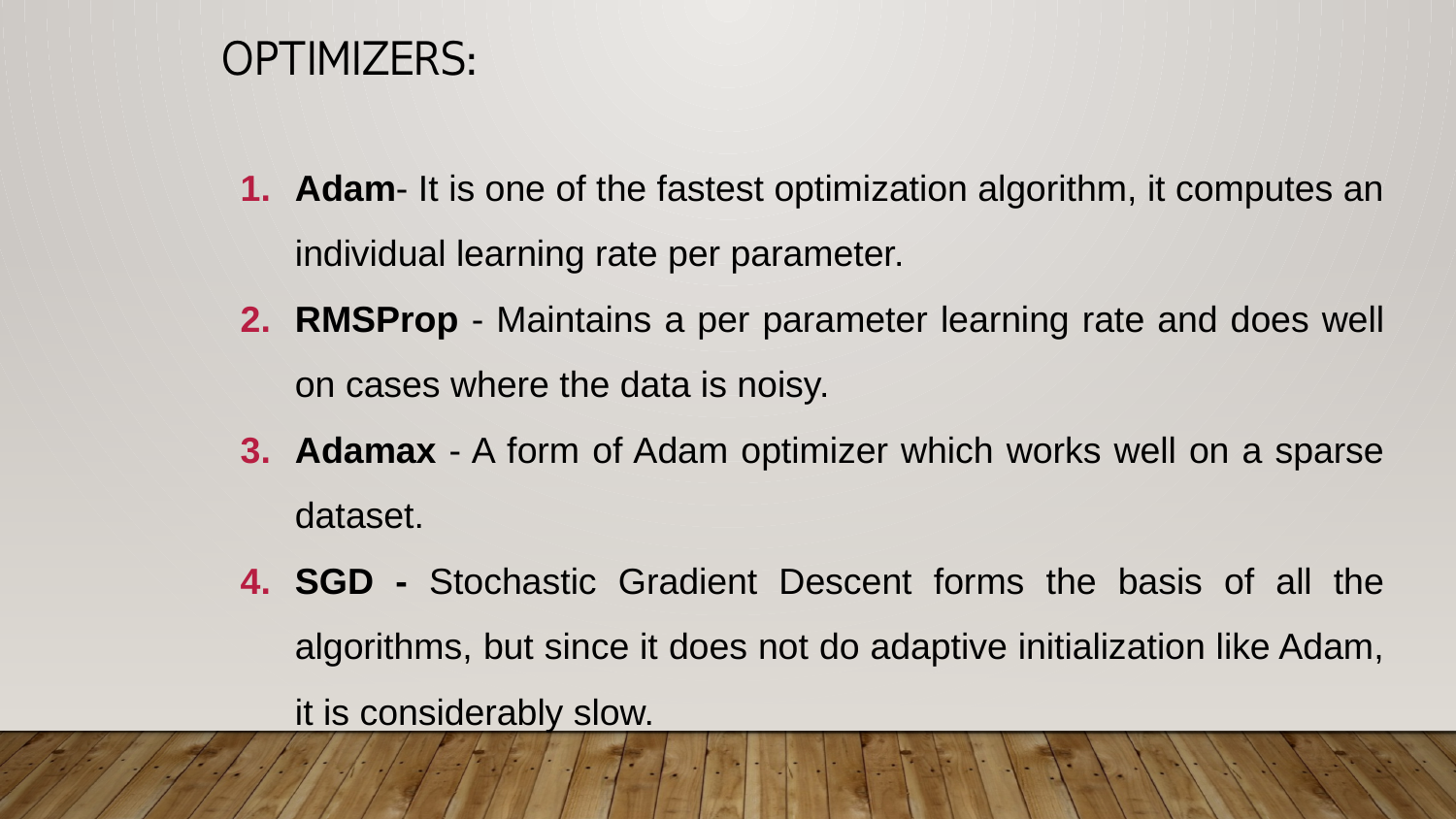

# Optimizers:
Adam- It is one of the fastest optimization algorithm, it computes an individual learning rate per parameter.
RMSProp - Maintains a per parameter learning rate and does well on cases where the data is noisy.
Adamax - A form of Adam optimizer which works well on a sparse dataset.
SGD - Stochastic Gradient Descent forms the basis of all the algorithms, but since it does not do adaptive initialization like Adam, it is considerably slow.